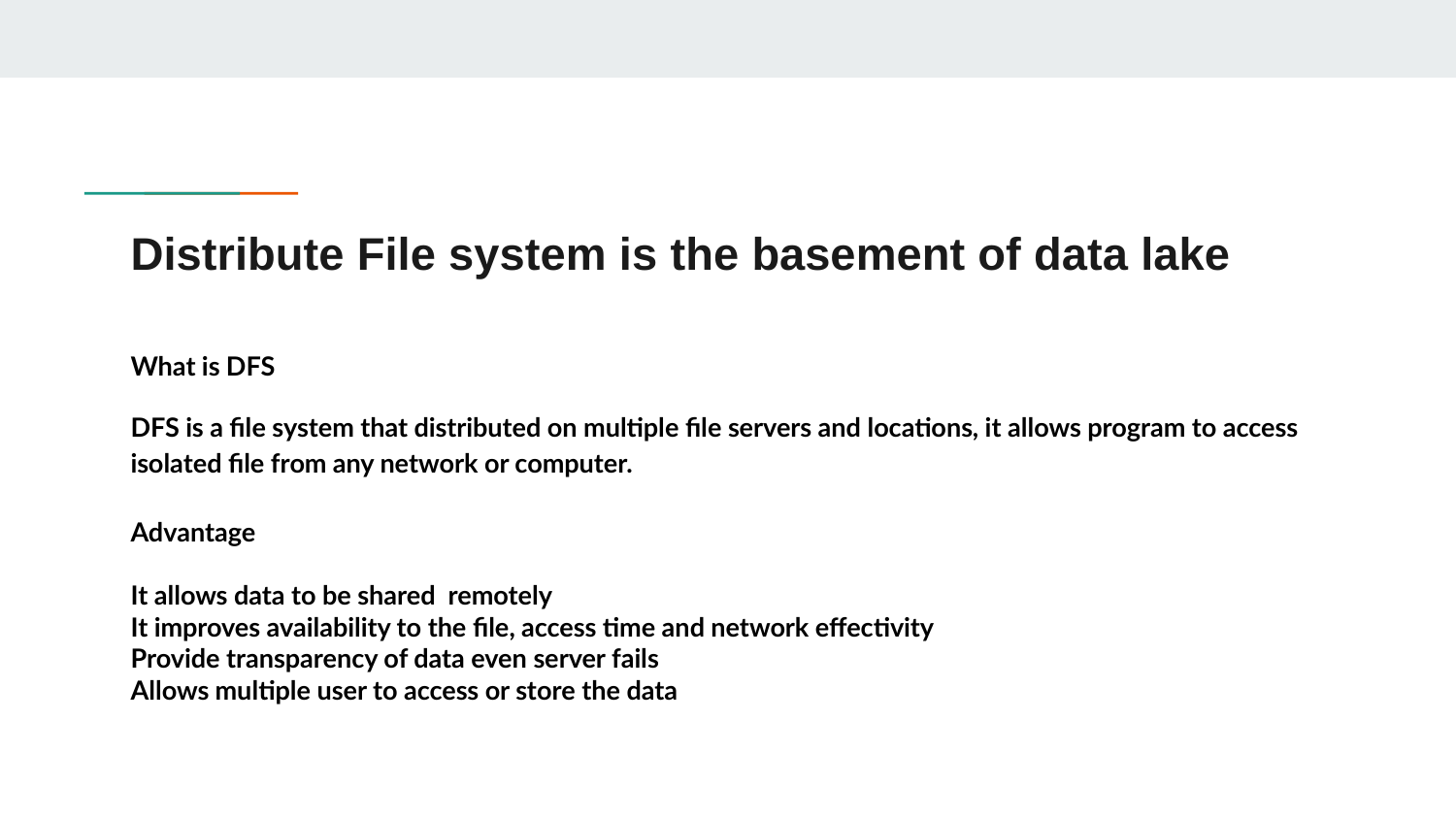

# Distribute File system is the basement of data lake
What is DFS
DFS is a file system that distributed on multiple file servers and locations, it allows program to access isolated file from any network or computer.

Advantage

It allows data to be shared  remotely
It improves availability to the file, access time and network effectivity
Provide transparency of data even server fails
Allows multiple user to access or store the data